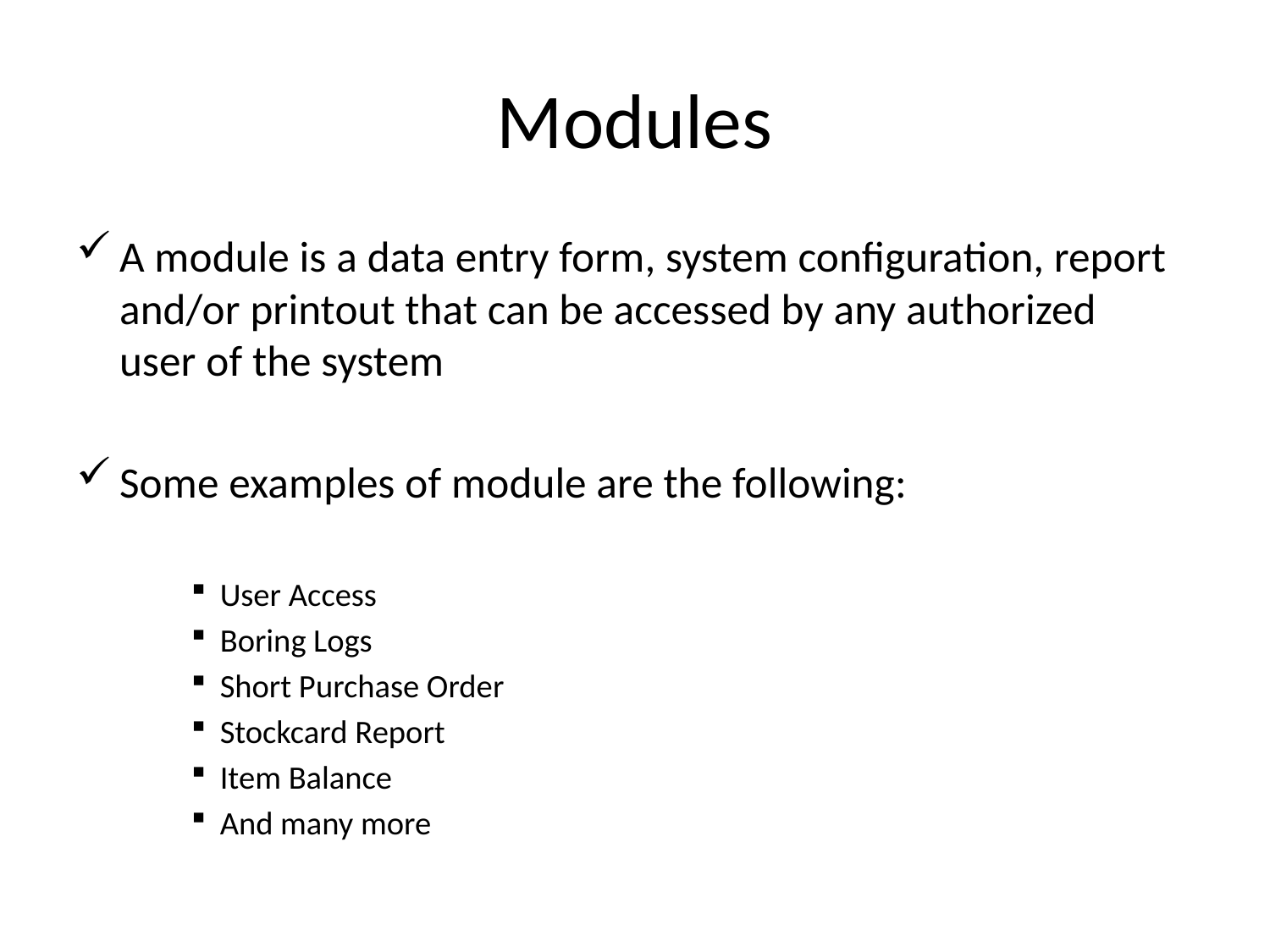

# Modules
A module is a data entry form, system configuration, report and/or printout that can be accessed by any authorized user of the system

Some examples of module are the following:

User Access
Boring Logs
Short Purchase Order
Stockcard Report
Item Balance
And many more